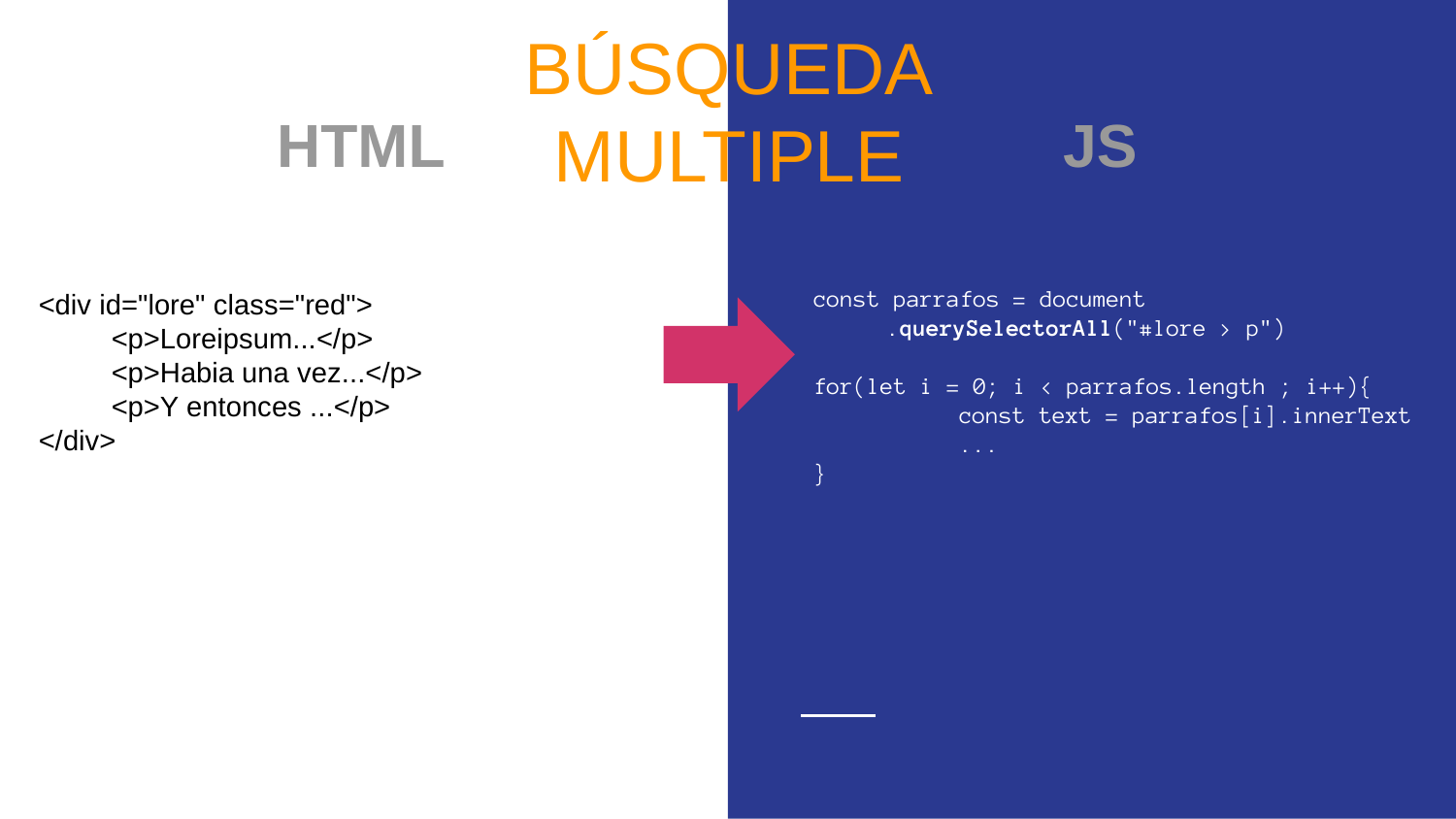

BÚSQUEDA
MULTIPLE
<div id="lore" class="red">
<p>Loreipsum...</p>
<p>Habia una vez...</p>
<p>Y entonces ...</p>
</div>
const parrafos = document
.querySelectorAll("#lore > p")

for(let i = 0; i < parrafos.length ; i++){
	const text = parrafos[i].innerText
	...
}
HTML
JS